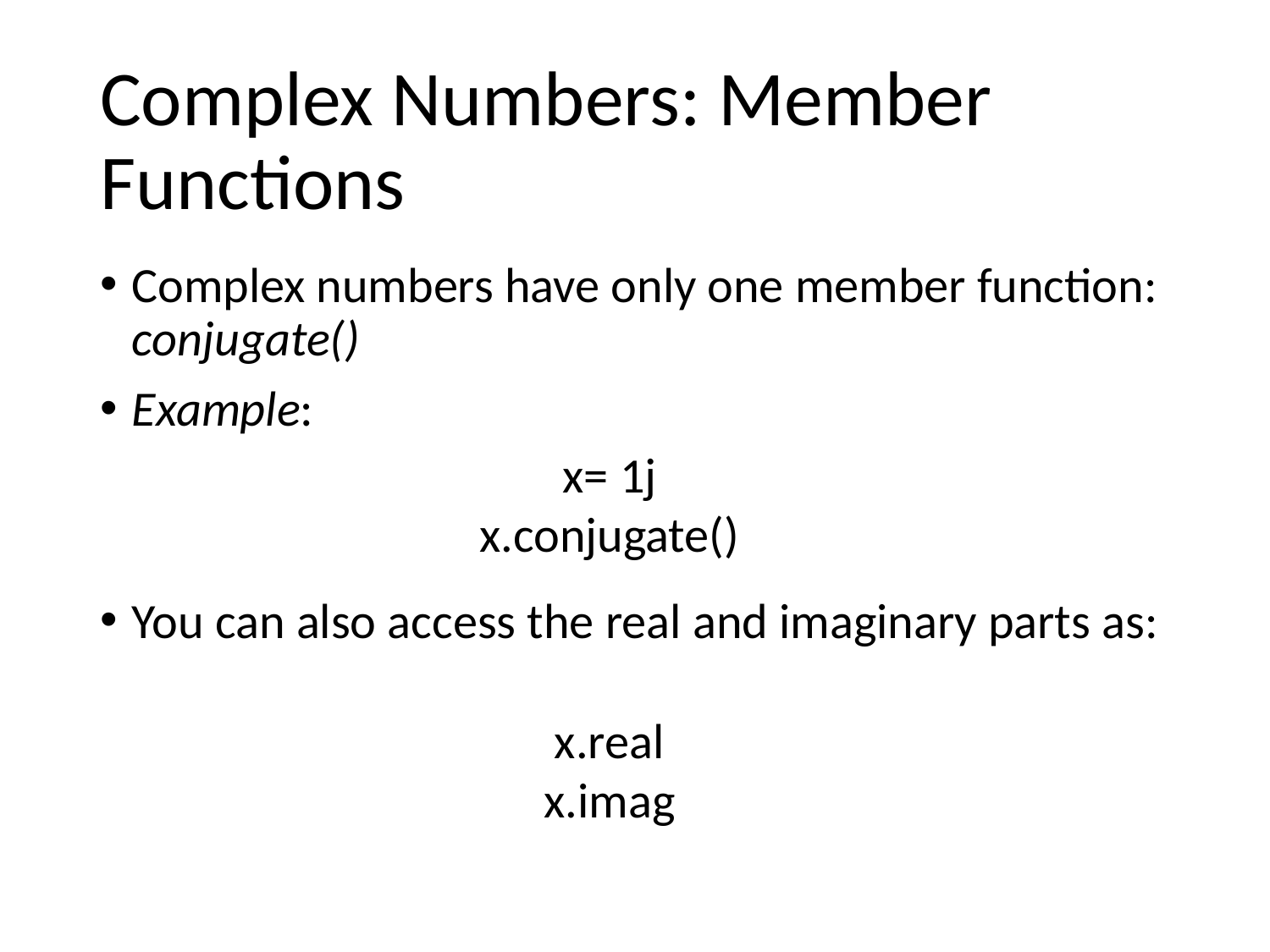

# Complex Numbers: Member Functions
Complex numbers have only one member function: conjugate()
Example:
x= 1j
x.conjugate()

You can also access the real and imaginary parts as:
x.real
x.imag